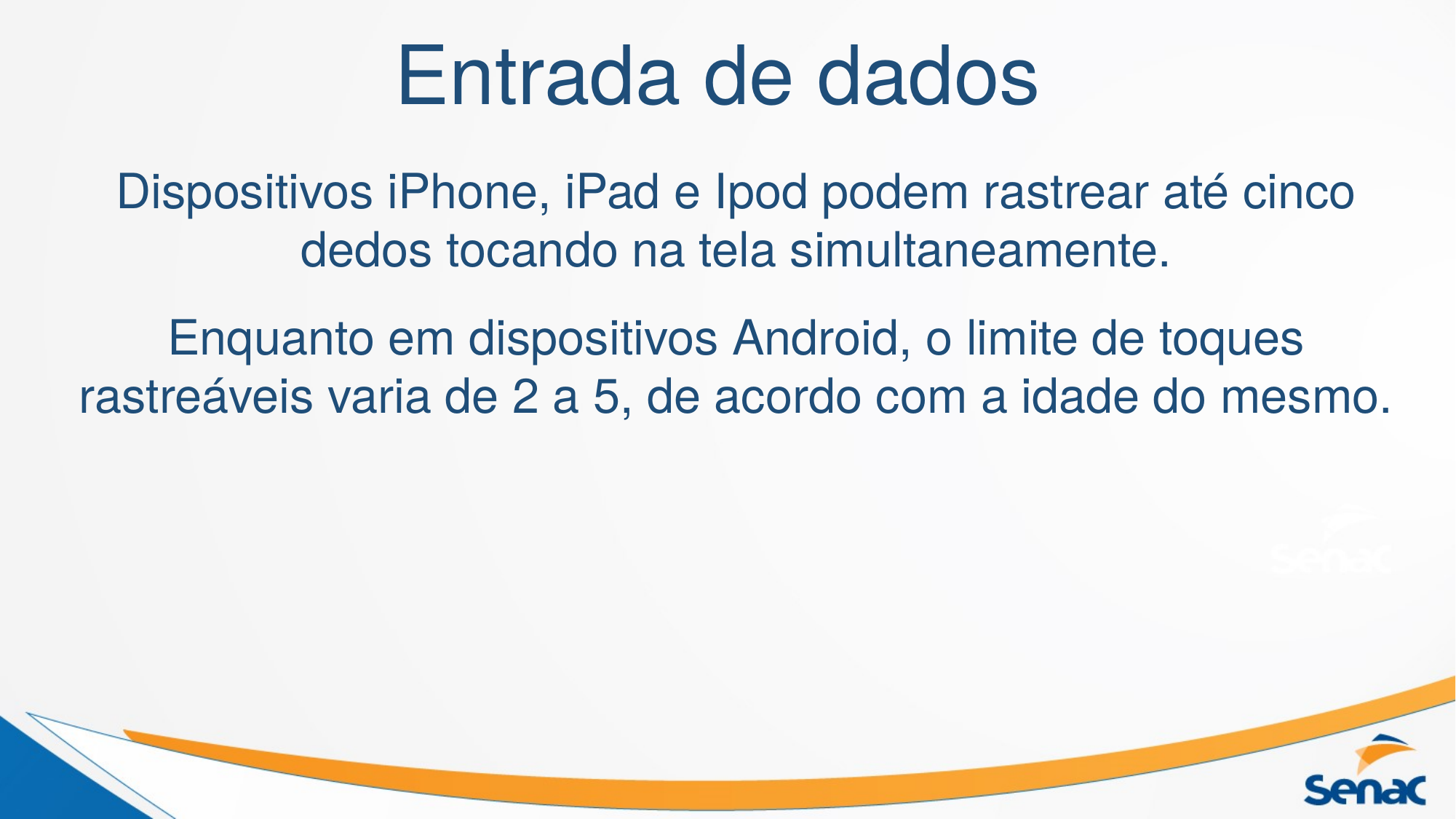

# Entrada de dados
Dispositivos iPhone, iPad e Ipod podem rastrear até cinco dedos tocando na tela simultaneamente.
Enquanto em dispositivos Android, o limite de toques rastreáveis varia de 2 a 5, de acordo com a idade do mesmo.